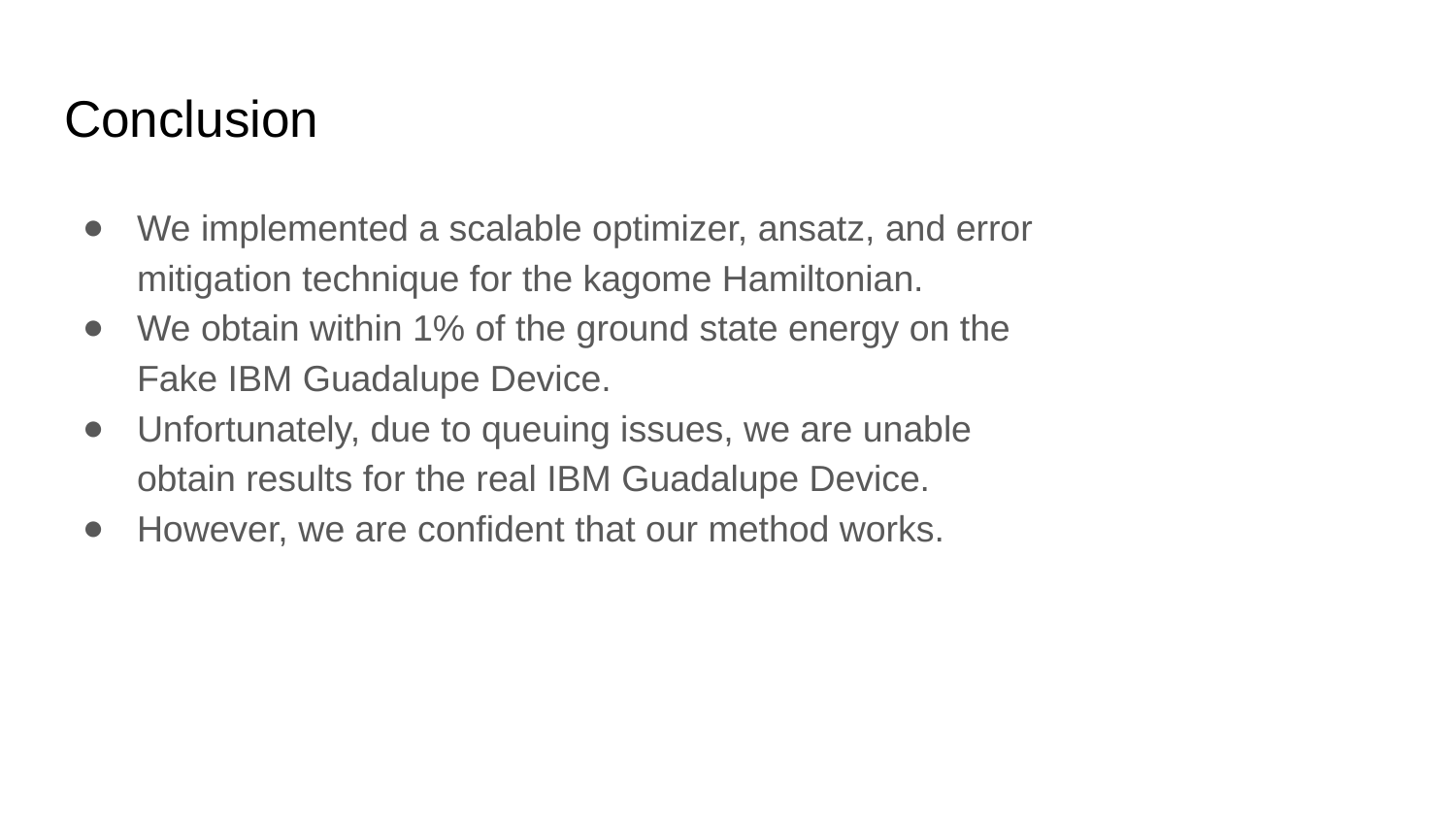

# Conclusion
We implemented a scalable optimizer, ansatz, and error mitigation technique for the kagome Hamiltonian.
We obtain within 1% of the ground state energy on the Fake IBM Guadalupe Device.
Unfortunately, due to queuing issues, we are unable obtain results for the real IBM Guadalupe Device.
However, we are confident that our method works.